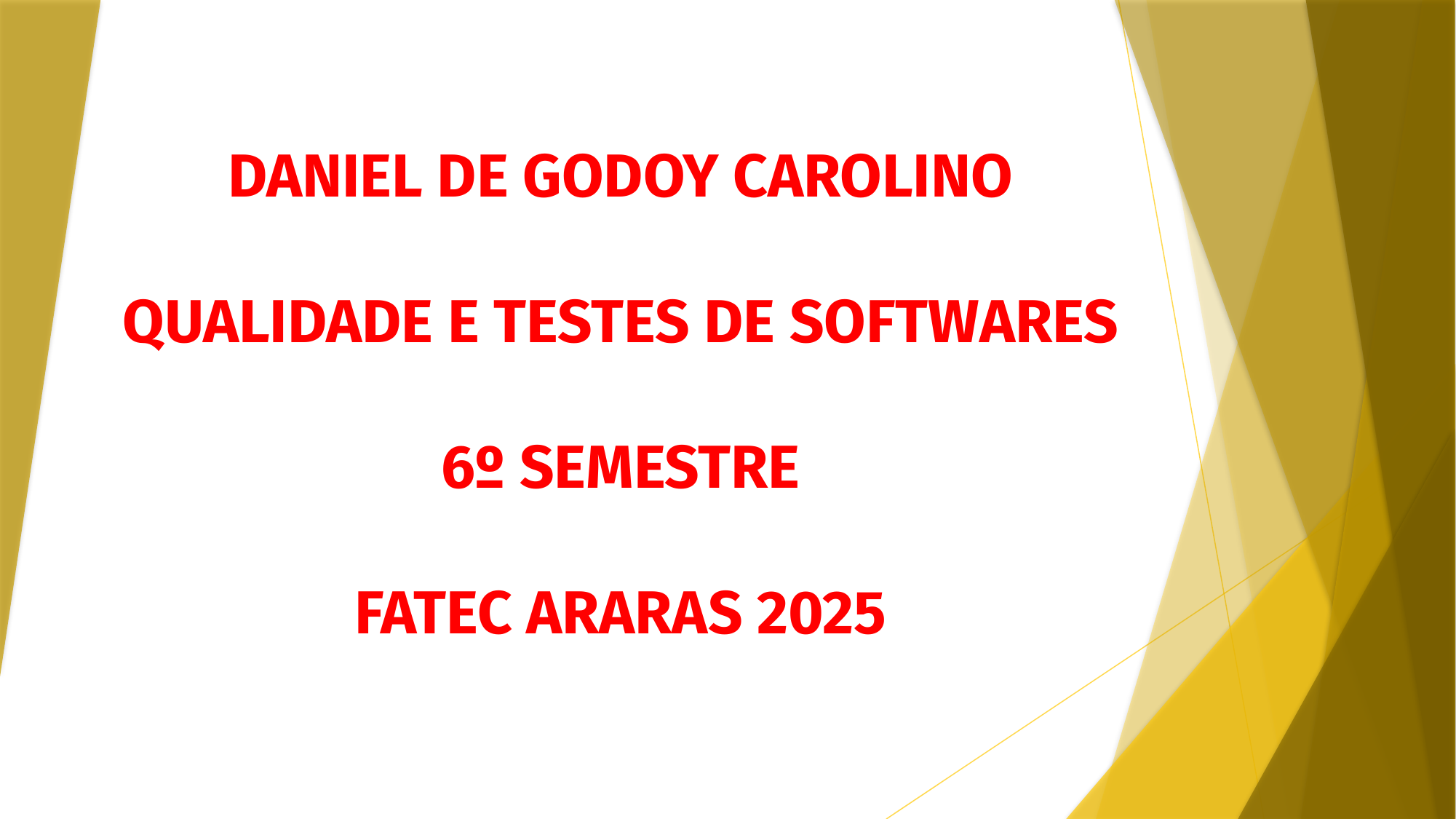

DANIEL DE GODOY CAROLINO

QUALIDADE E TESTES DE SOFTWARES

6º SEMESTRE

FATEC ARARAS 2025